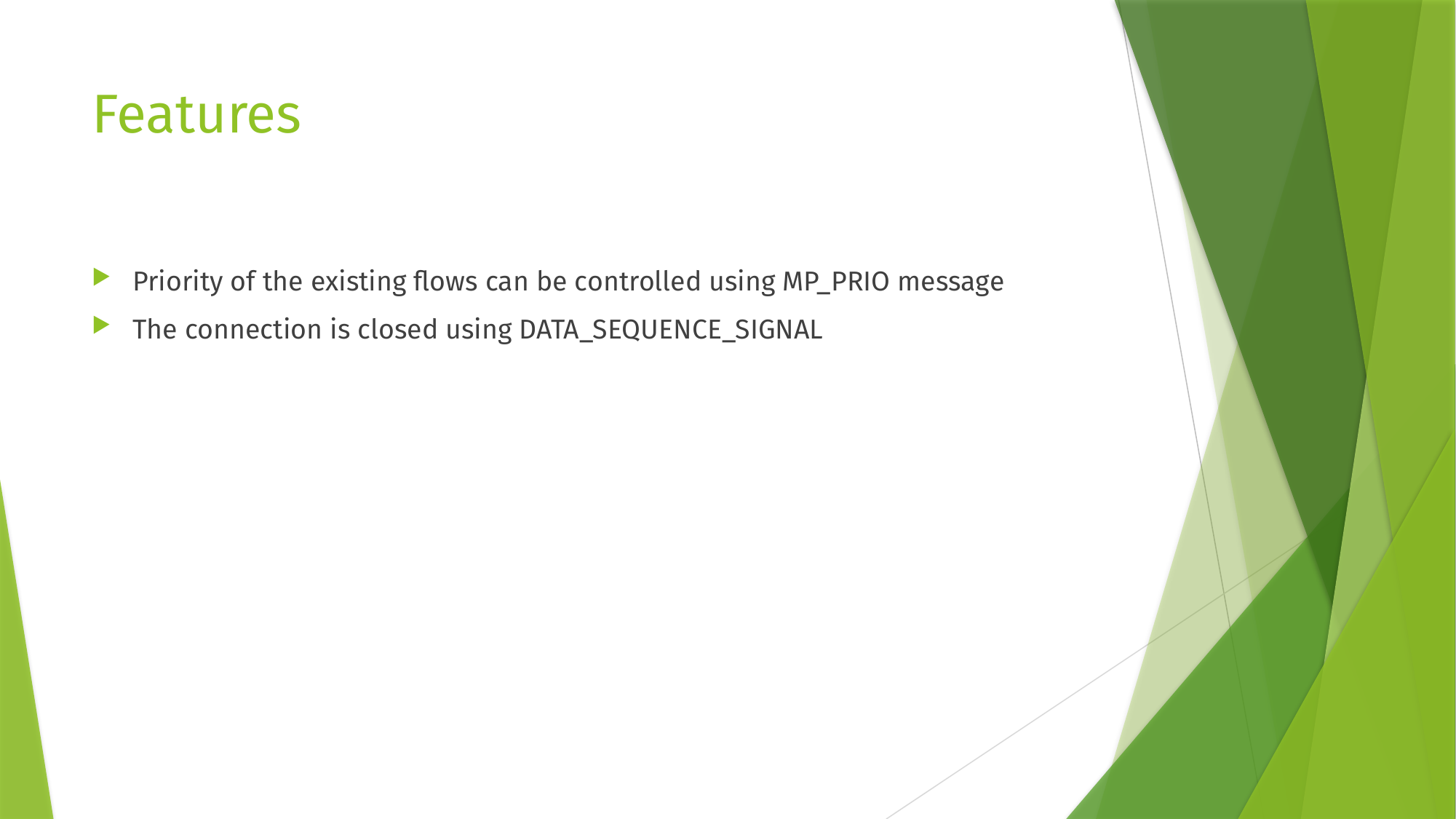

# Features
Priority of the existing flows can be controlled using MP_PRIO message
The connection is closed using DATA_SEQUENCE_SIGNAL